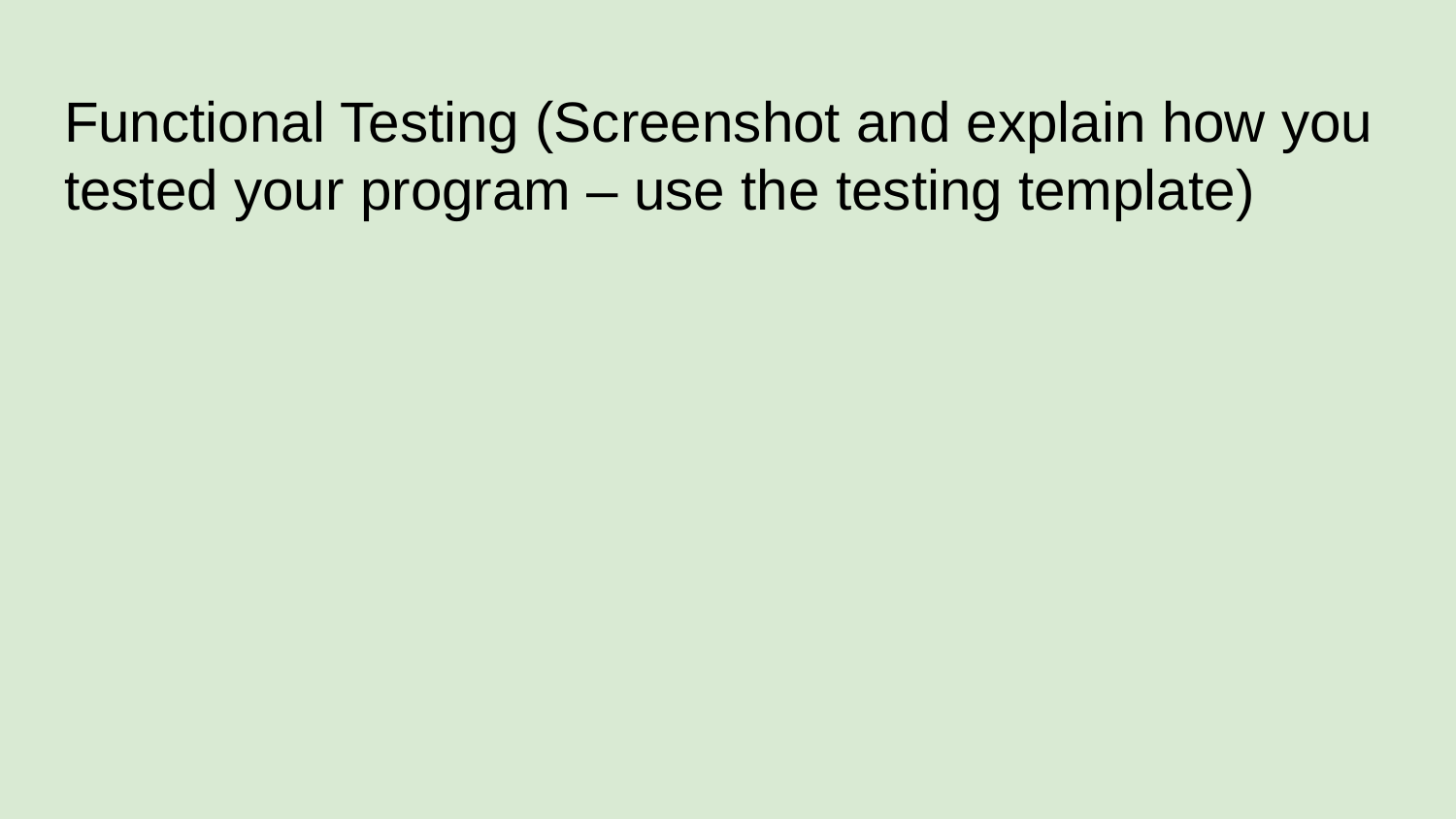

# Functional Testing (Screenshot and explain how you tested your program – use the testing template)